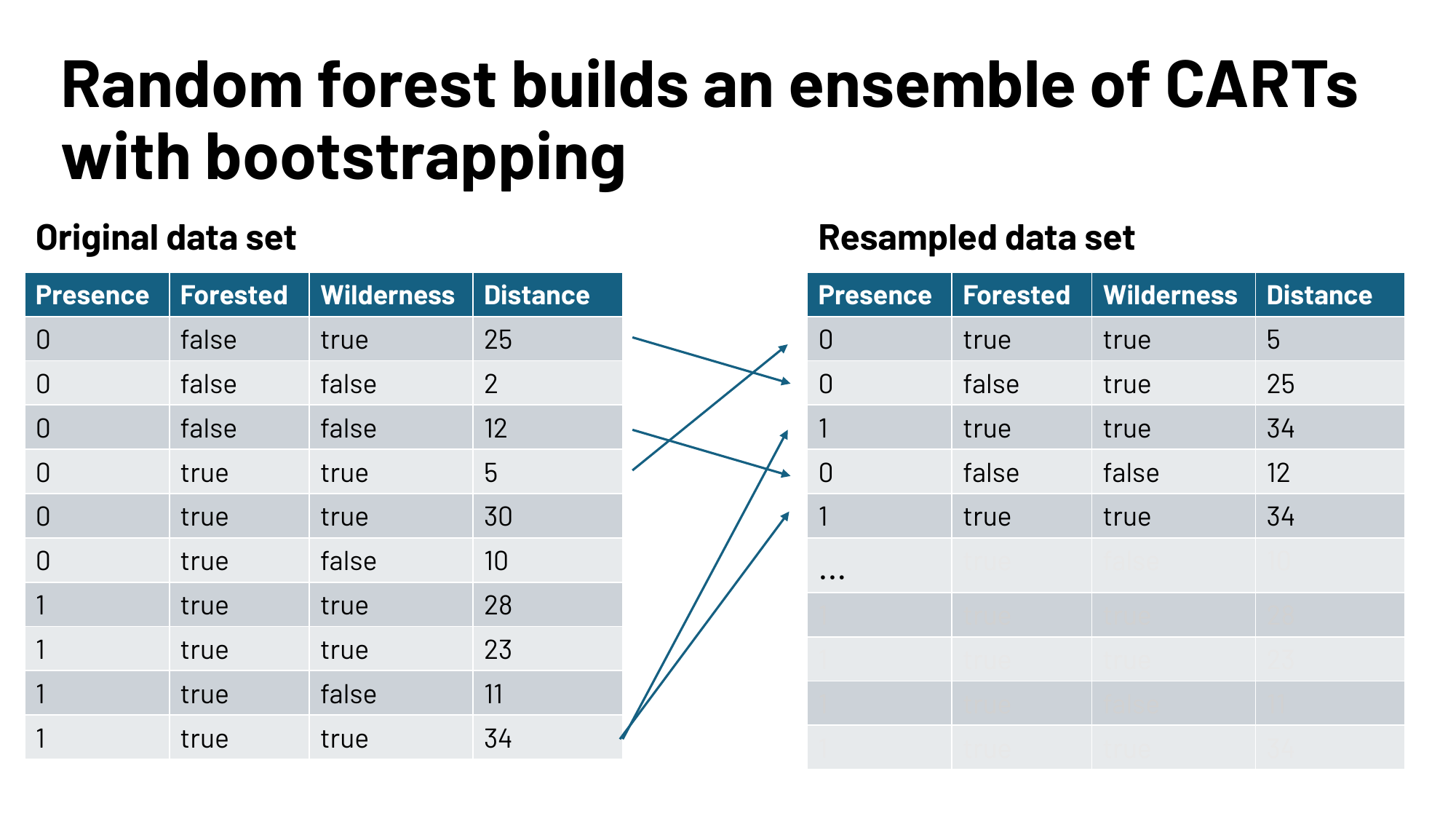

# Random forest builds an ensemble of CARTs with bootstrapping
Resampled data set
Original data set
| Presence | Forested | Wilderness | Distance |
| --- | --- | --- | --- |
| 0 | false | true | 25 |
| 0 | false | false | 2 |
| 0 | false | false | 12 |
| 0 | true | true | 5 |
| 0 | true | true | 30 |
| 0 | true | false | 10 |
| 1 | true | true | 28 |
| 1 | true | true | 23 |
| 1 | true | false | 11 |
| 1 | true | true | 34 |
| Presence | Forested | Wilderness | Distance |
| --- | --- | --- | --- |
| 0 | true | true | 5 |
| 0 | false | true | 25 |
| 1 | true | true | 34 |
| 0 | false | false | 12 |
| 1 | true | true | 34 |
| … | true | false | 10 |
| 1 | true | true | 28 |
| 1 | true | true | 23 |
| 1 | true | false | 11 |
| 1 | true | true | 34 |